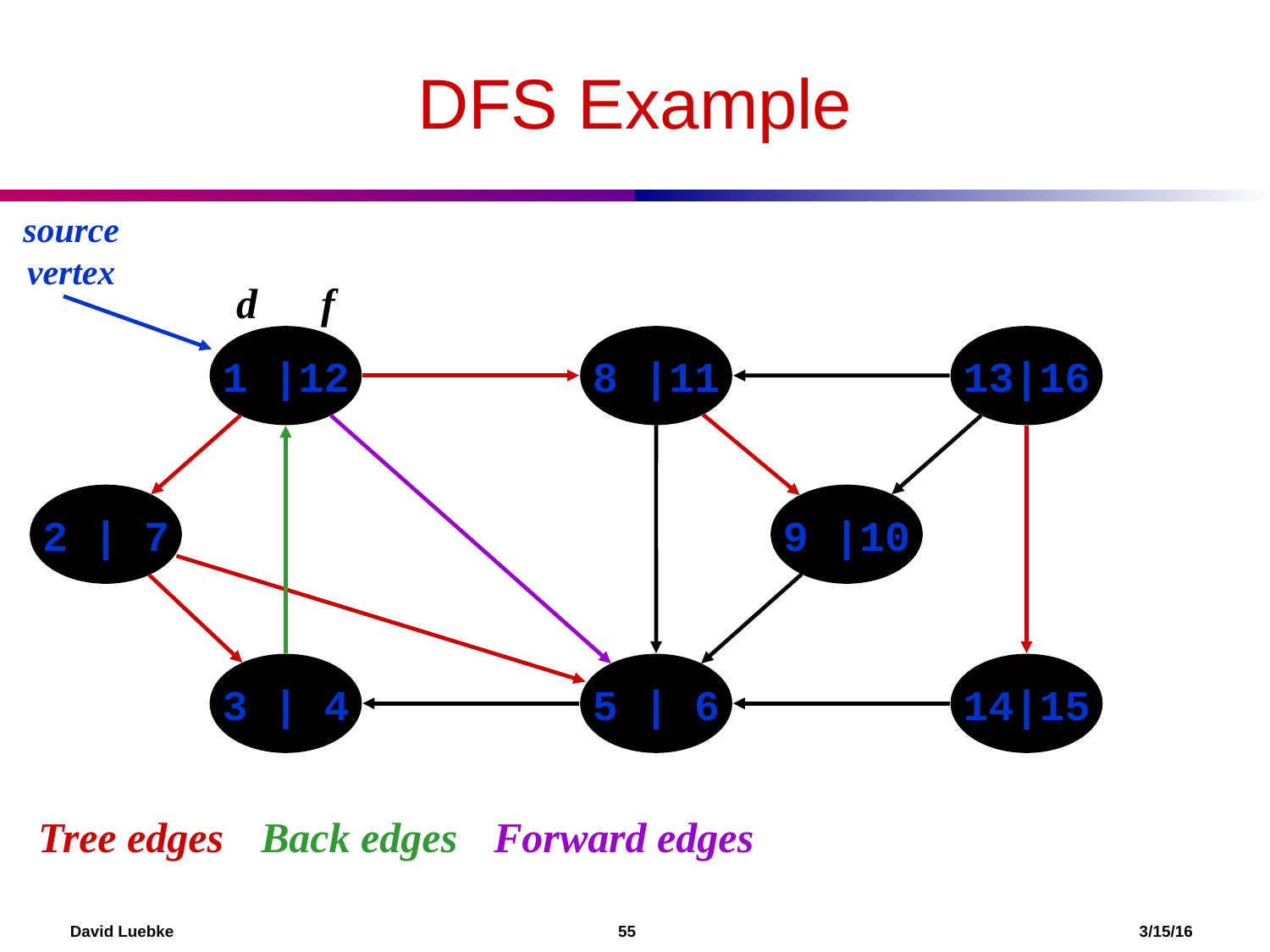

# DFS Example
source
vertex
d      f

1 |12

8 |11

13|16

2 | 7

9 |10

3 | 4

5 | 6

14|15

Tree edges
Back edges
Forward edges
David Luebke				         55 				            3/15/16